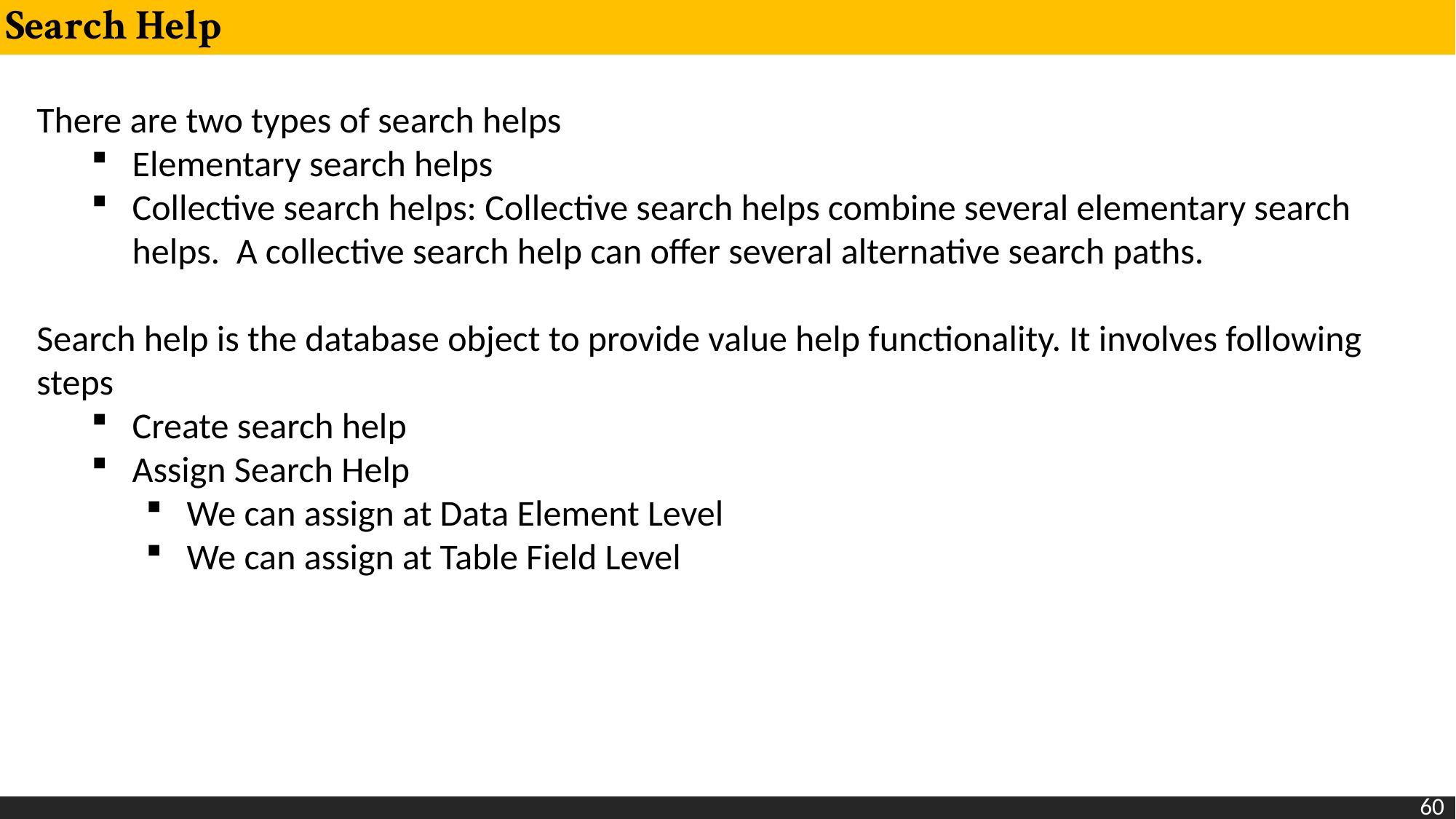

Search Help
There are two types of search helps
Elementary search helps
Collective search helps: Collective search helps combine several elementary search helps.  A collective search help can offer several alternative search paths.

Search help is the database object to provide value help functionality. It involves following steps
Create search help
Assign Search Help
We can assign at Data Element Level
We can assign at Table Field Level

60
60